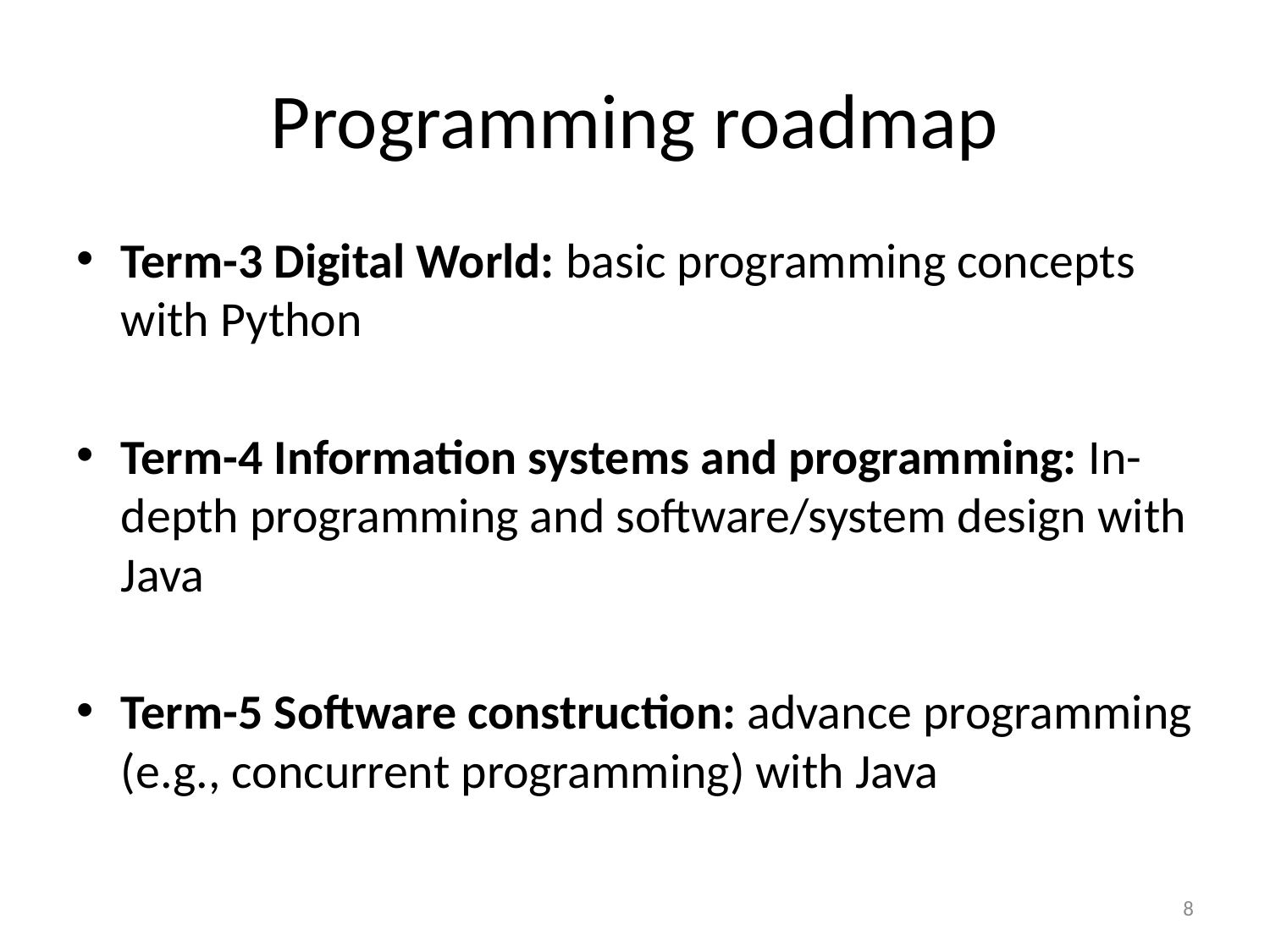

# Programming roadmap
Term-3 Digital World: basic programming concepts with Python

Term-4 Information systems and programming: In-depth programming and software/system design with Java

Term-5 Software construction: advance programming (e.g., concurrent programming) with Java

8